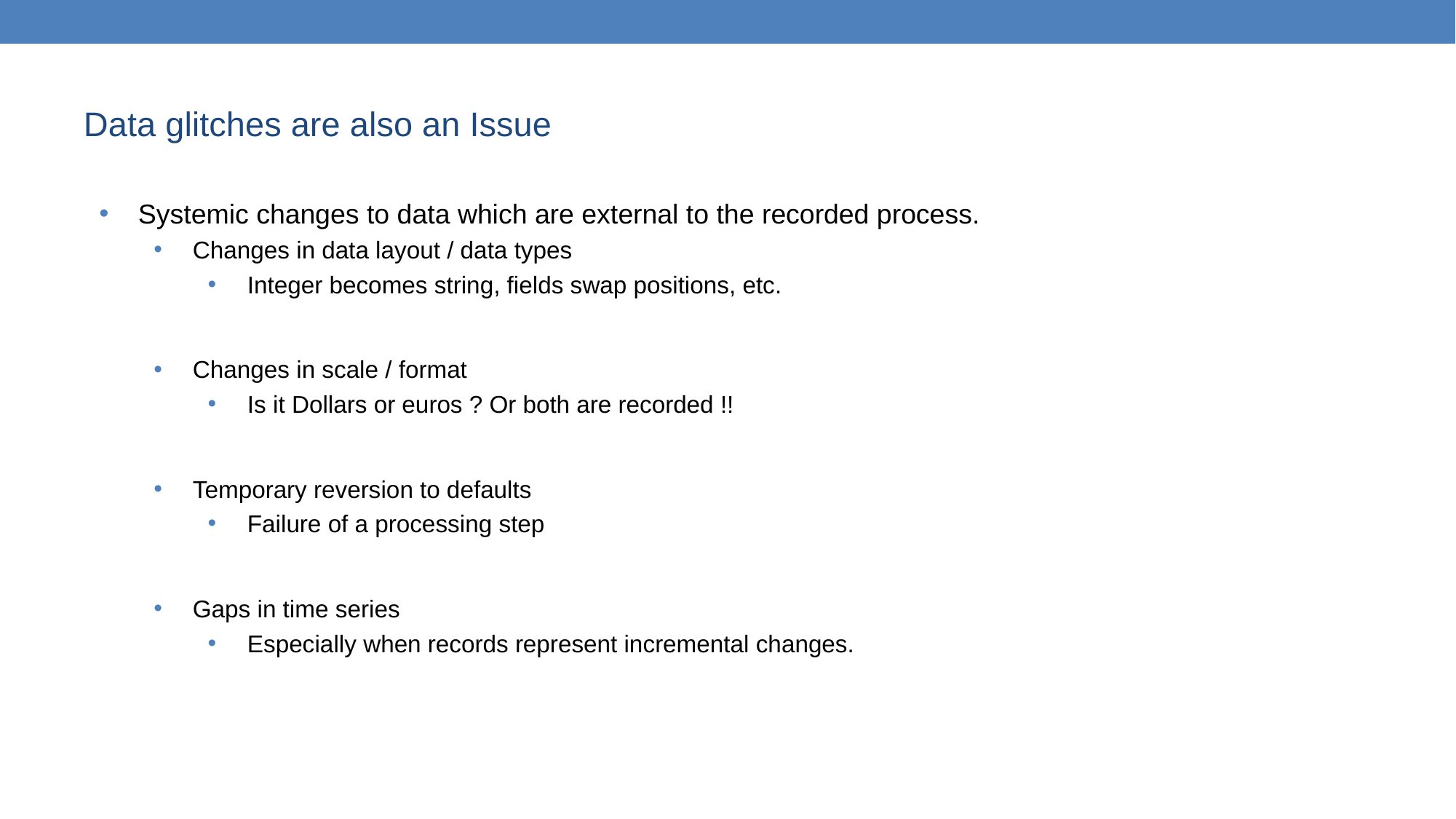

# Data glitches are also an Issue
Systemic changes to data which are external to the recorded process.
Changes in data layout / data types
Integer becomes string, fields swap positions, etc.

Changes in scale / format
Is it Dollars or euros ? Or both are recorded !!

Temporary reversion to defaults
Failure of a processing step

Gaps in time series
Especially when records represent incremental changes.